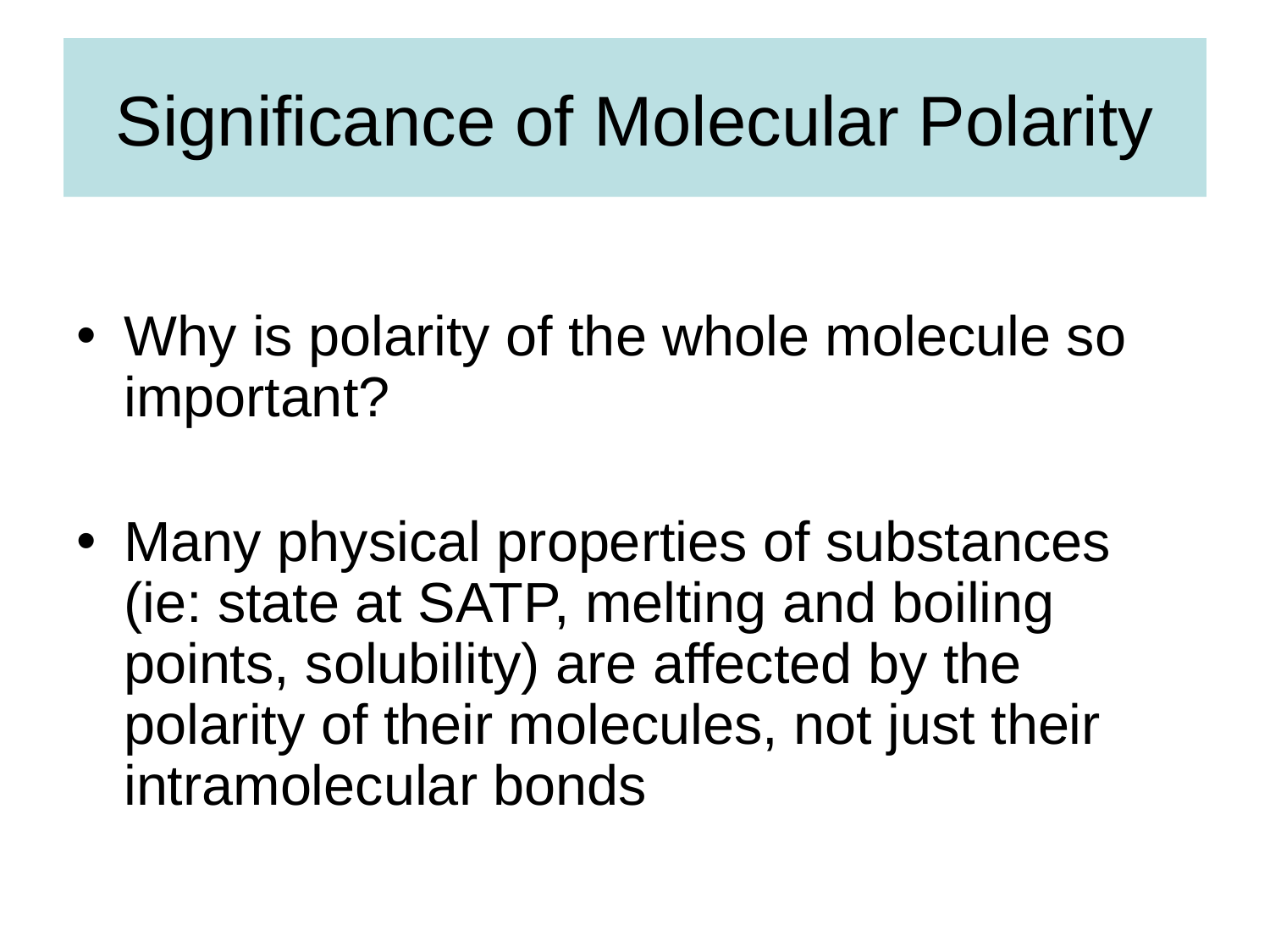

# Significance of Molecular Polarity

Why is polarity of the whole molecule so important?

Many physical properties of substances (ie: state at SATP, melting and boiling points, solubility) are affected by the polarity of their molecules, not just their intramolecular bonds